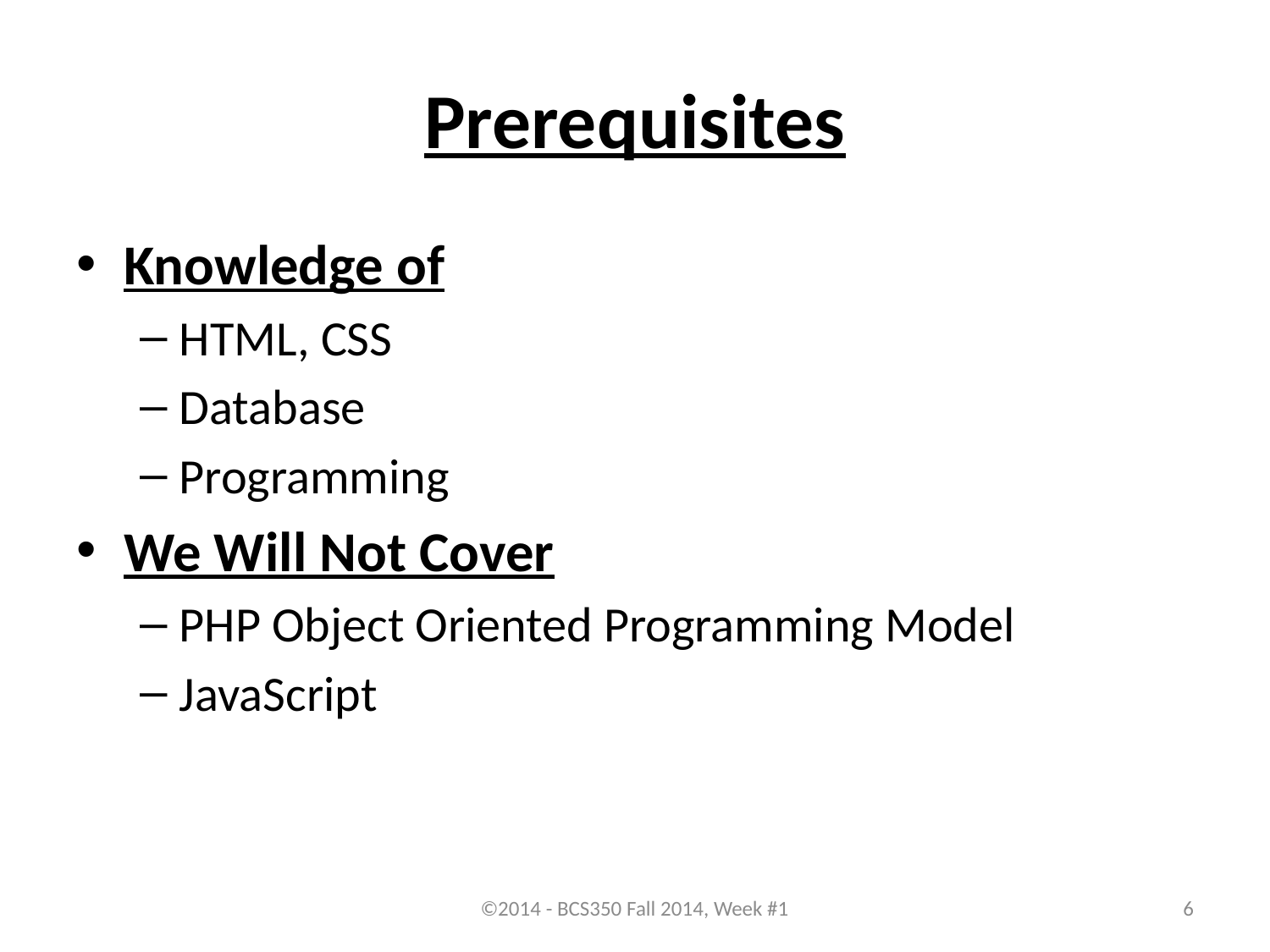

# Prerequisites
Knowledge of
HTML, CSS
Database
Programming
We Will Not Cover
PHP Object Oriented Programming Model
JavaScript
©2014 - BCS350 Fall 2014, Week #1
6